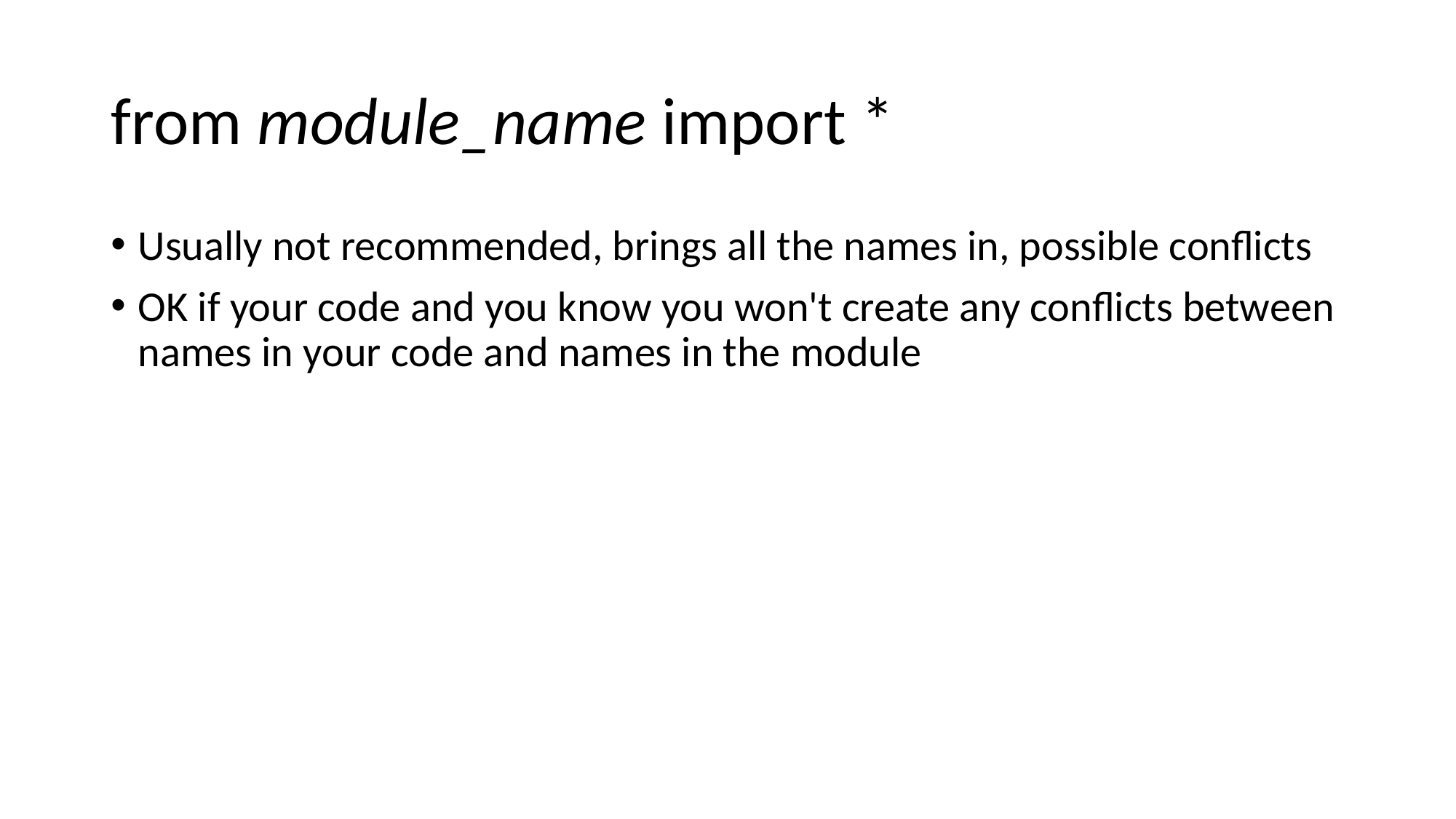

# from module_name import *
Usually not recommended, brings all the names in, possible conflicts
OK if your code and you know you won't create any conflicts between names in your code and names in the module